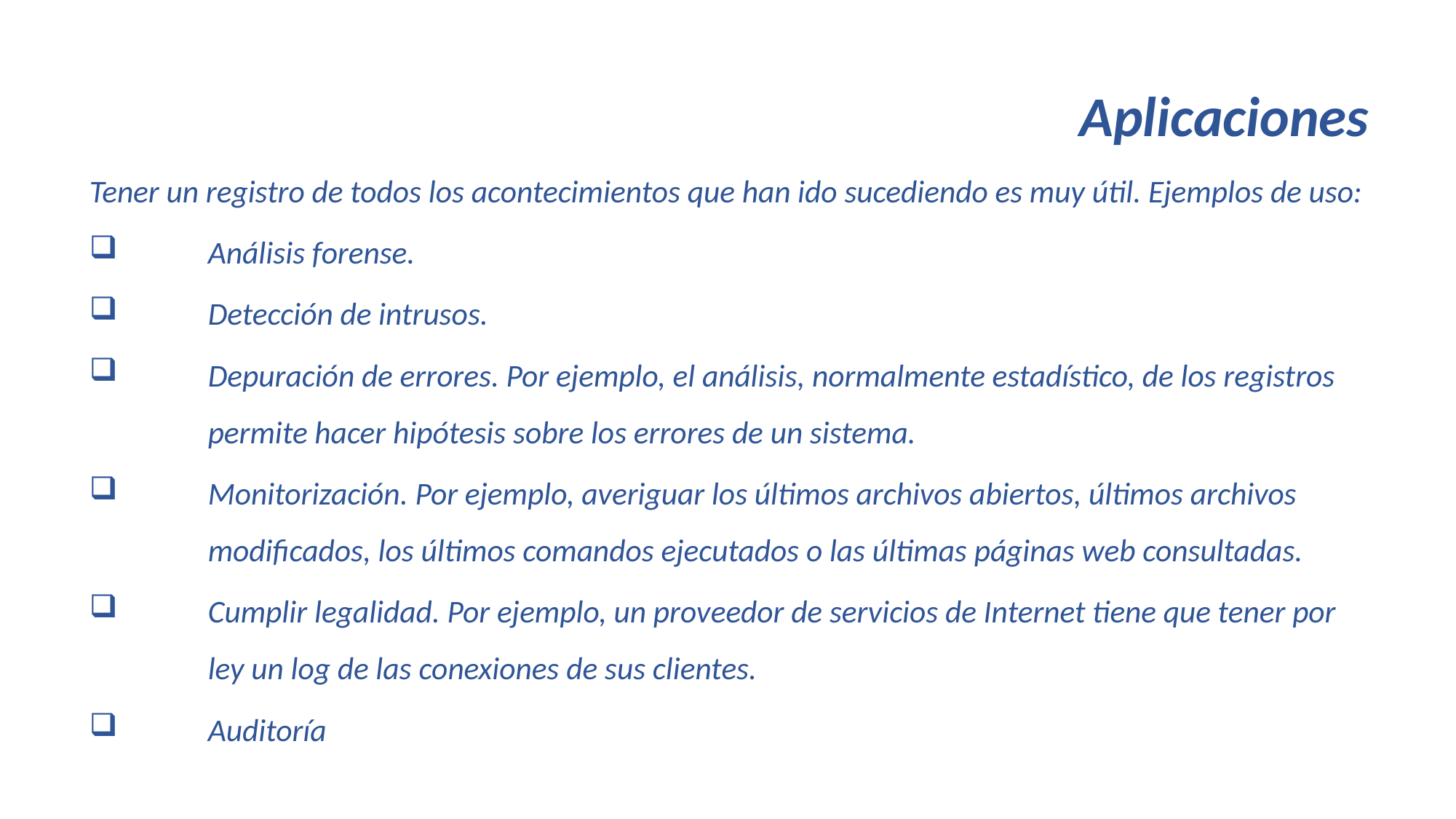

Aplicaciones
Tener un registro de todos los acontecimientos que han ido sucediendo es muy útil. Ejemplos de uso:
Análisis forense.
Detección de intrusos.
Depuración de errores. Por ejemplo, el análisis, normalmente estadístico, de los registros permite hacer hipótesis sobre los errores de un sistema.
Monitorización. Por ejemplo, averiguar los últimos archivos abiertos, últimos archivos modificados, los últimos comandos ejecutados o las últimas páginas web consultadas.
Cumplir legalidad. Por ejemplo, un proveedor de servicios de Internet tiene que tener por ley un log de las conexiones de sus clientes.
Auditoría